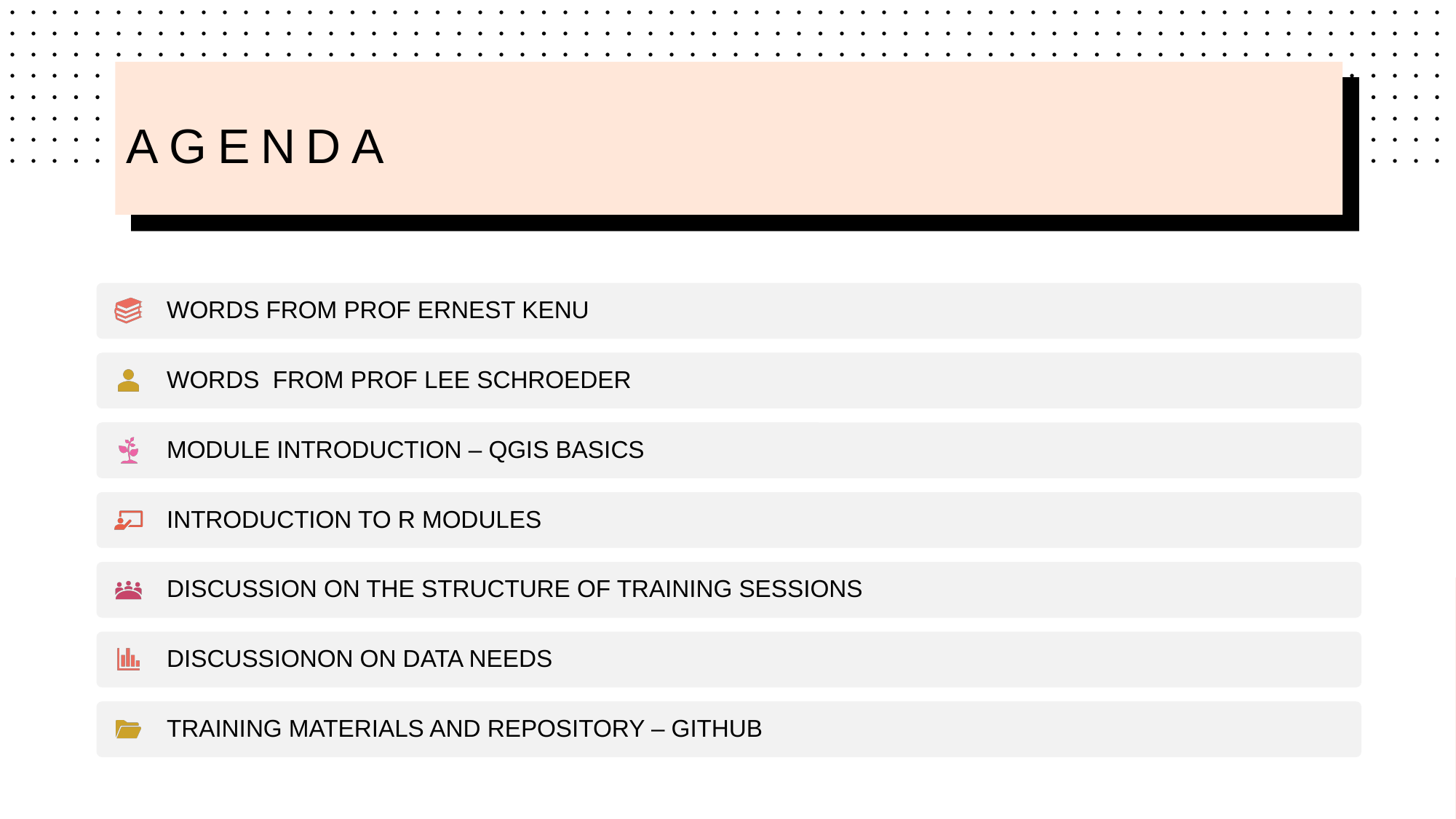

# AGENDA
WORDS FROM PROF ERNEST KENU
WORDS  FROM PROF LEE SCHROEDER
MODULE INTRODUCTION – QGIS BASICS
INTRODUCTION TO R MODULES
DISCUSSION ON THE STRUCTURE OF TRAINING SESSIONS
DISCUSSIONON ON DATA NEEDS
TRAINING MATERIALS AND REPOSITORY – GITHUB